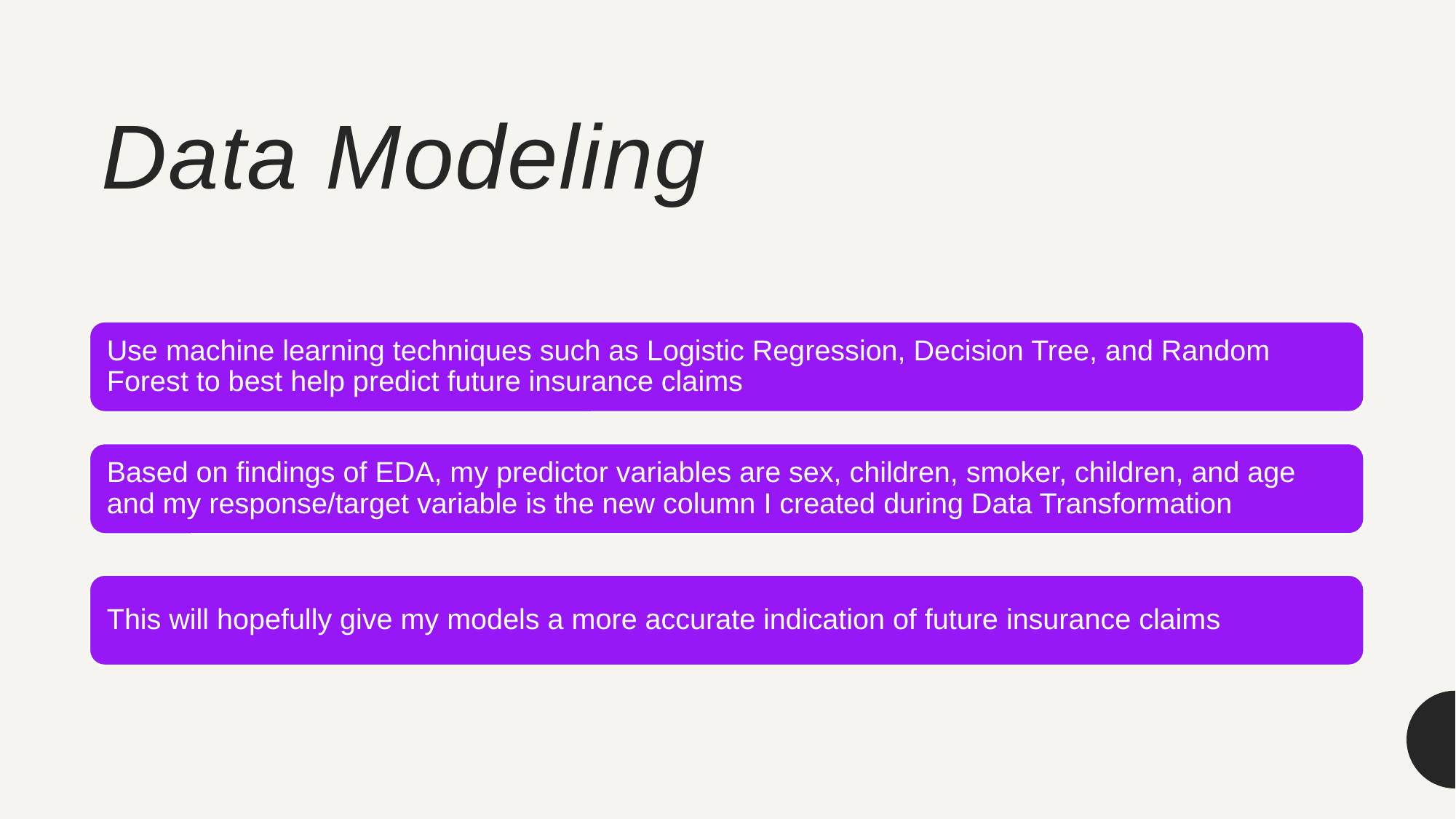

# Data Modeling
Use machine learning techniques such as Logistic Regression, Decision Tree, and Random Forest to best help predict future insurance claims
Based on findings of EDA, my predictor variables are sex, children, smoker, children, and age and my response/target variable is the new column I created during Data Transformation
This will hopefully give my models a more accurate indication of future insurance claims